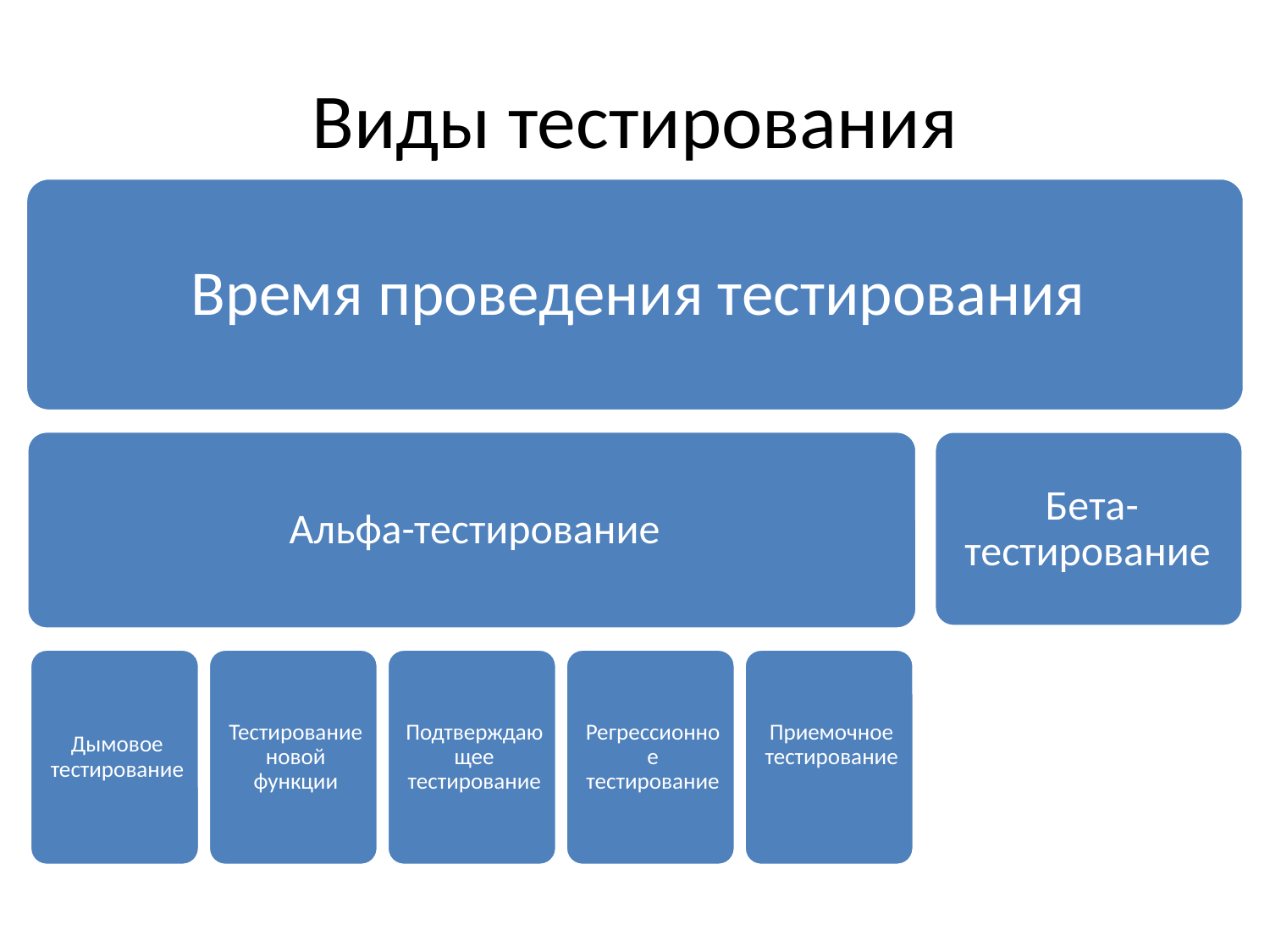

# Виды тестирования
Время проведения тестирования
Альфа-тестирование
Дымовое тестирование
Тестирование новой функции
Подтверждающее тестирование
Регрессионное тестирование
Приемочное тестирование
Бета-тестирование